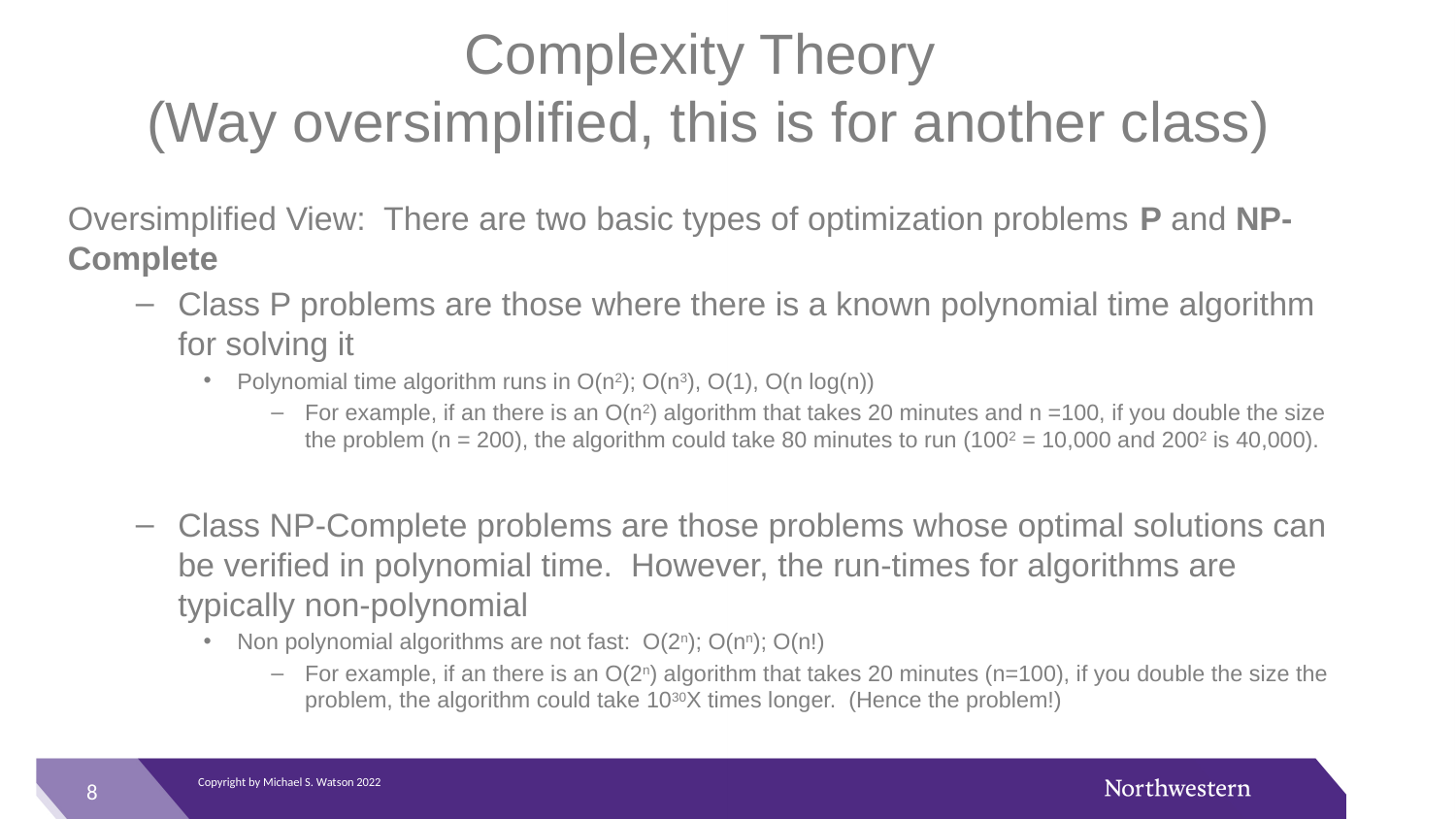

# Complexity Theory (Way oversimplified, this is for another class)
Oversimplified View:  There are two basic types of optimization problems P and NP-Complete
Class P problems are those where there is a known polynomial time algorithm for solving it
Polynomial time algorithm runs in O(n2); O(n3), O(1), O(n log(n))
For example, if an there is an O(n2) algorithm that takes 20 minutes and n =100, if you double the size the problem (n = 200), the algorithm could take 80 minutes to run (1002 = 10,000 and 2002 is 40,000).

Class NP-Complete problems are those problems whose optimal solutions can be verified in polynomial time.  However, the run-times for algorithms are typically non-polynomial
Non polynomial algorithms are not fast:  O(2n); O(nn); O(n!)
For example, if an there is an O(2n) algorithm that takes 20 minutes (n=100), if you double the size the problem, the algorithm could take 1030X times longer.  (Hence the problem!)